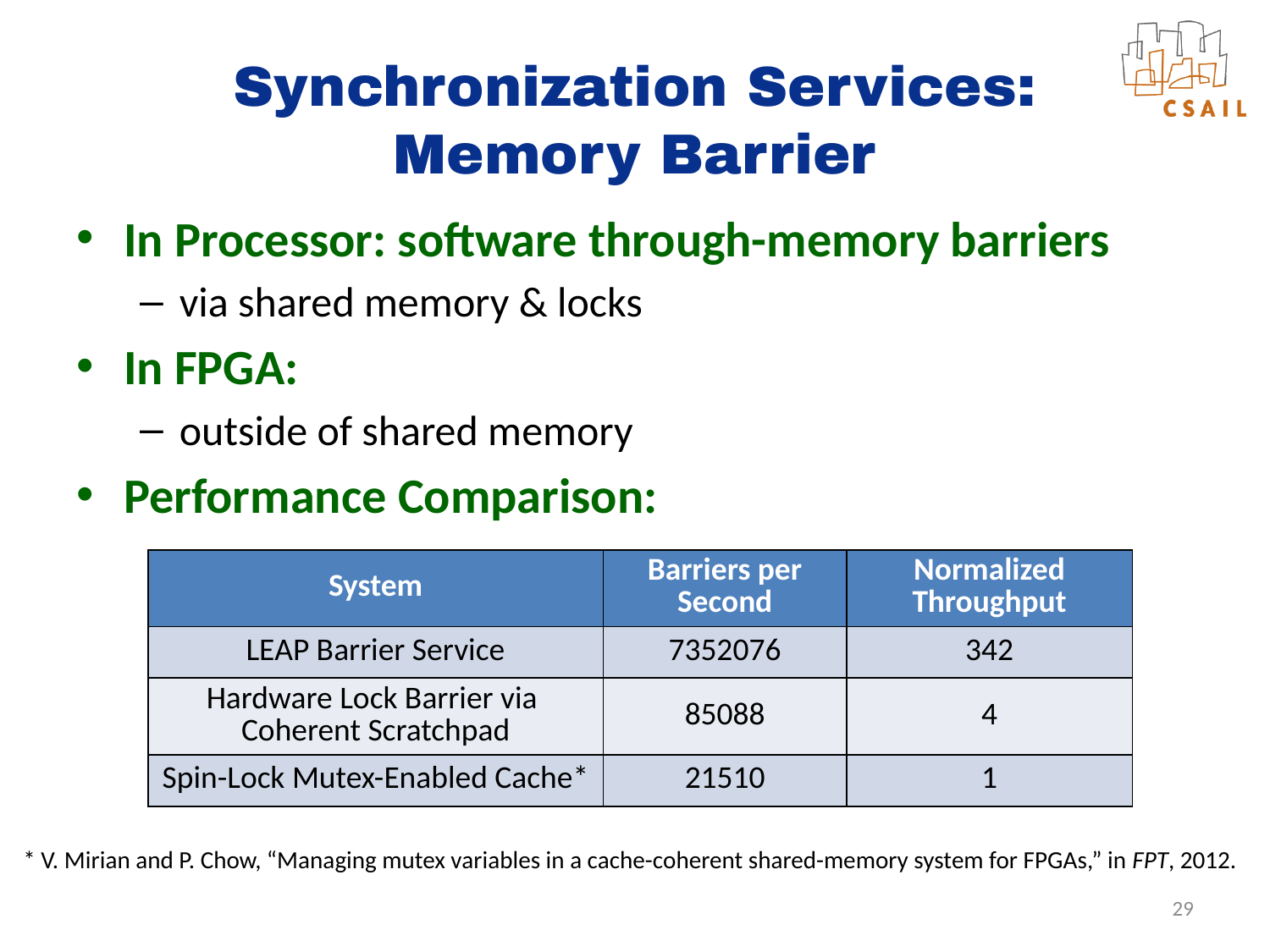

# Synchronization Services: Memory Barrier
In Processor: software through-memory barriers
via shared memory & locks
In FPGA:
outside of shared memory
Performance Comparison:

| System | Barriers per Second | Normalized Throughput |
| --- | --- | --- |
| LEAP Barrier Service | 7352076 | 342 |
| Hardware Lock Barrier via Coherent Scratchpad | 85088 | 4 |
| Spin-Lock Mutex-Enabled Cache\* | 21510 | 1 |
* V. Mirian and P. Chow, “Managing mutex variables in a cache-coherent shared-memory system for FPGAs,” in FPT, 2012.
29